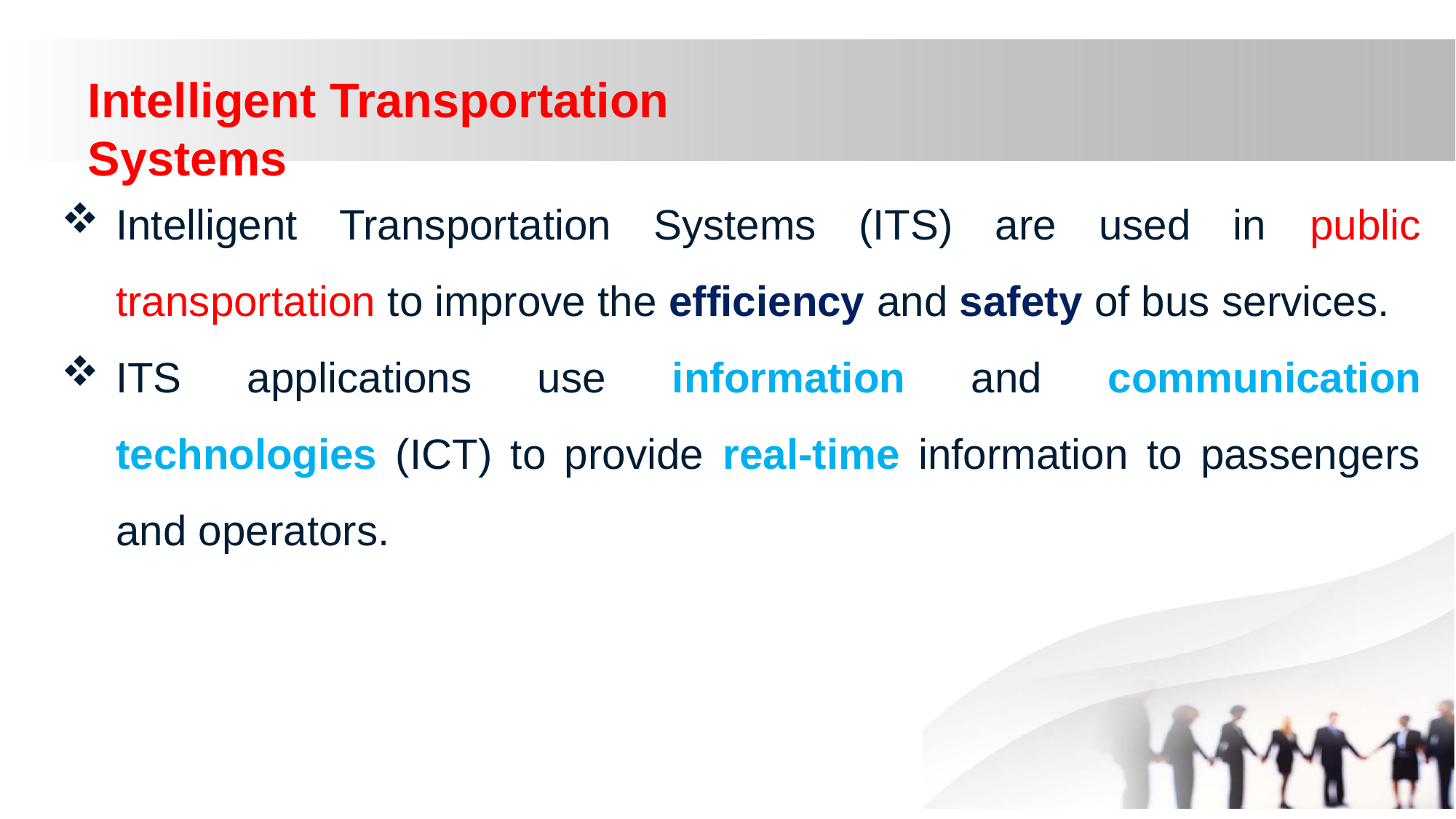

Intelligent Transportation Systems
Intelligent Transportation Systems (ITS) are used in public transportation to improve the efficiency and safety of bus services.
ITS applications use information and communication technologies (ICT) to provide real-time information to passengers and operators.